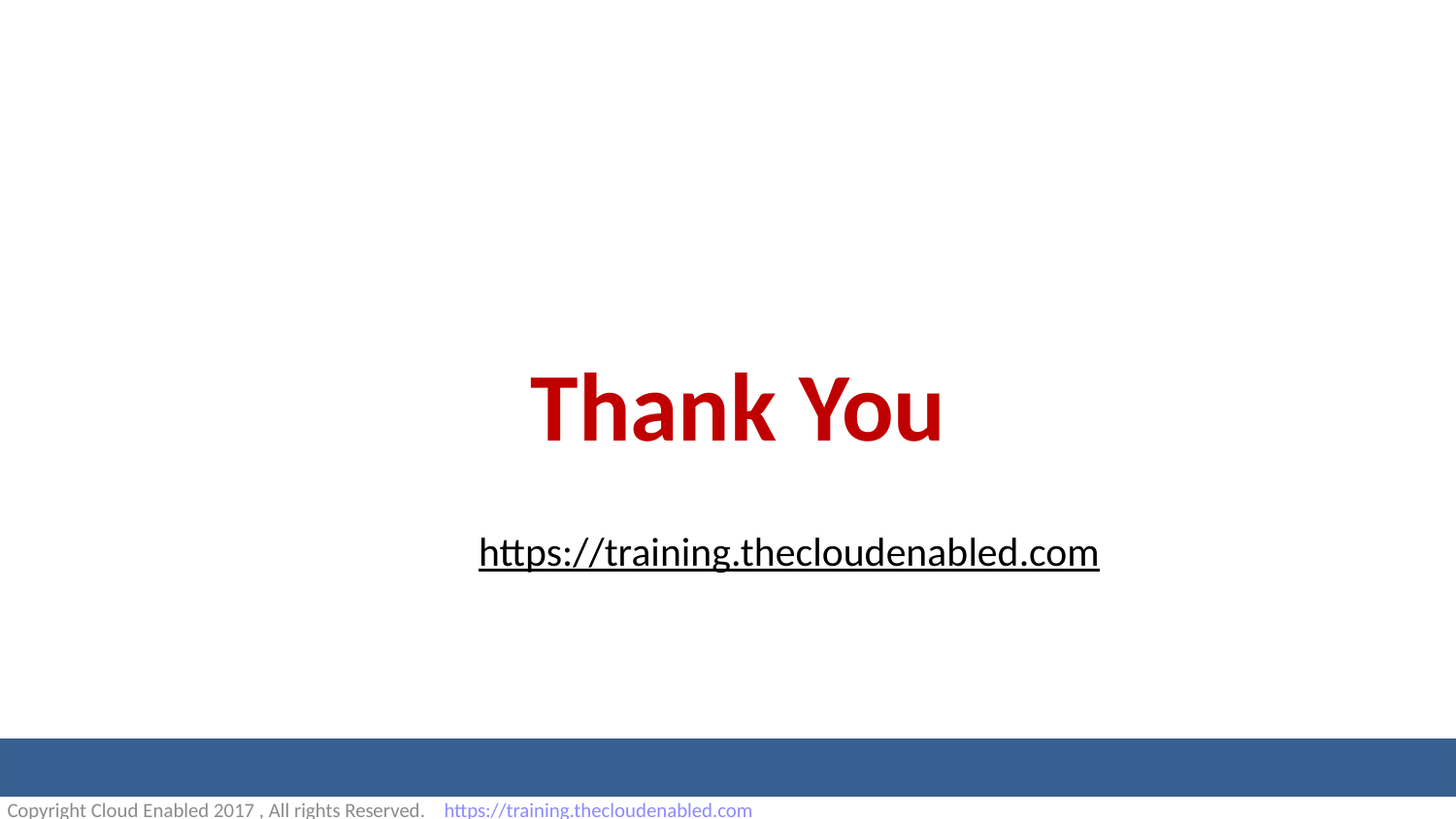

Thank You
https://training.thecloudenabled.com

Copyright Cloud Enabled 2017 , All rights Reserved.    https://training.thecloudenabled.com